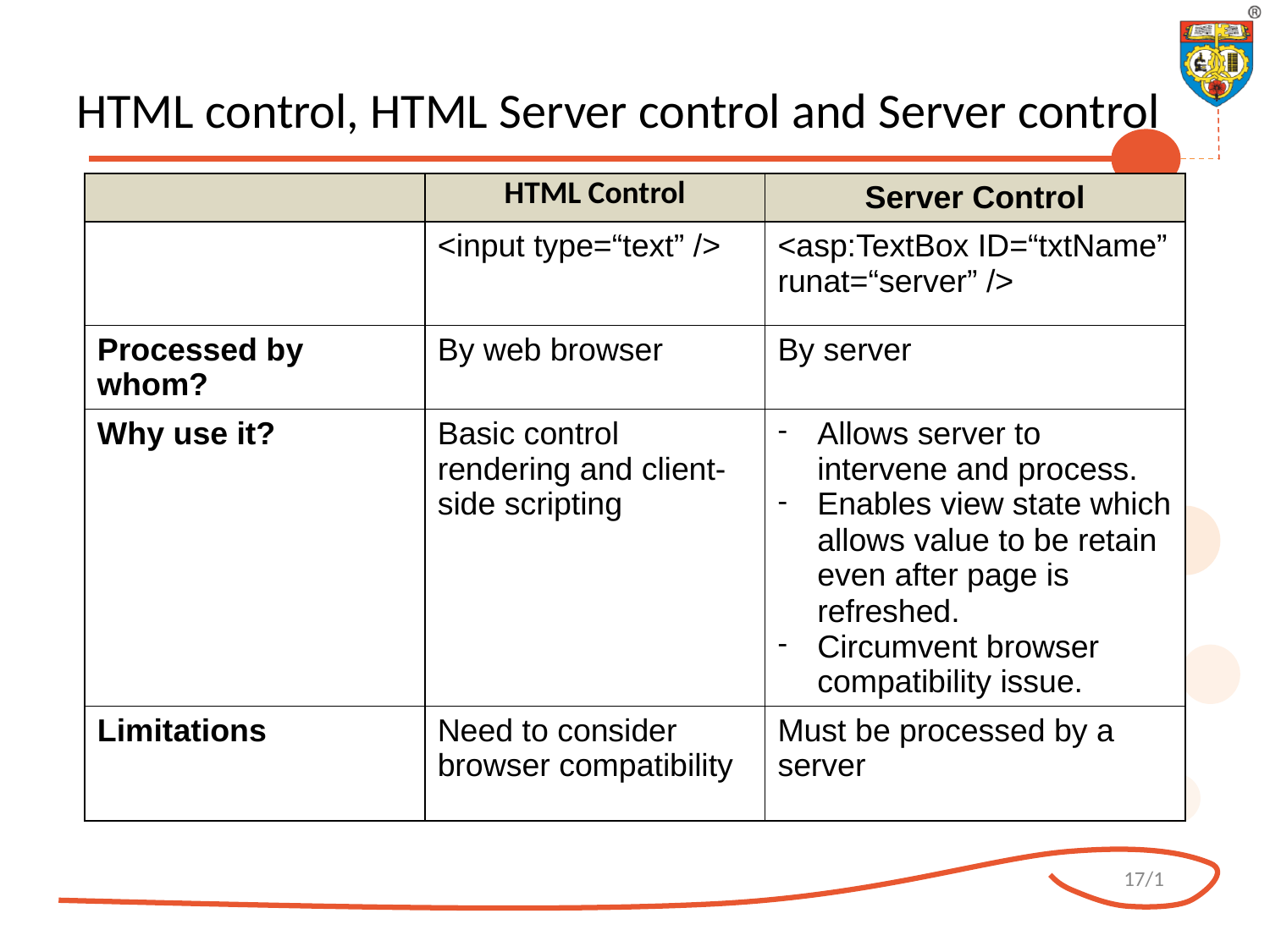

# HTML control, HTML Server control and Server control
|  | HTML Control | Server Control |
| --- | --- | --- |
|  | <input type=“text” /> | <asp:TextBox ID=“txtName” runat=“server” /> |
| Processed by whom? | By web browser | By server |
| Why use it? | Basic control rendering and client-side scripting | Allows server to intervene and process. Enables view state which allows value to be retain even after page is refreshed. Circumvent browser compatibility issue. |
| Limitations | Need to consider browser compatibility | Must be processed by a server |